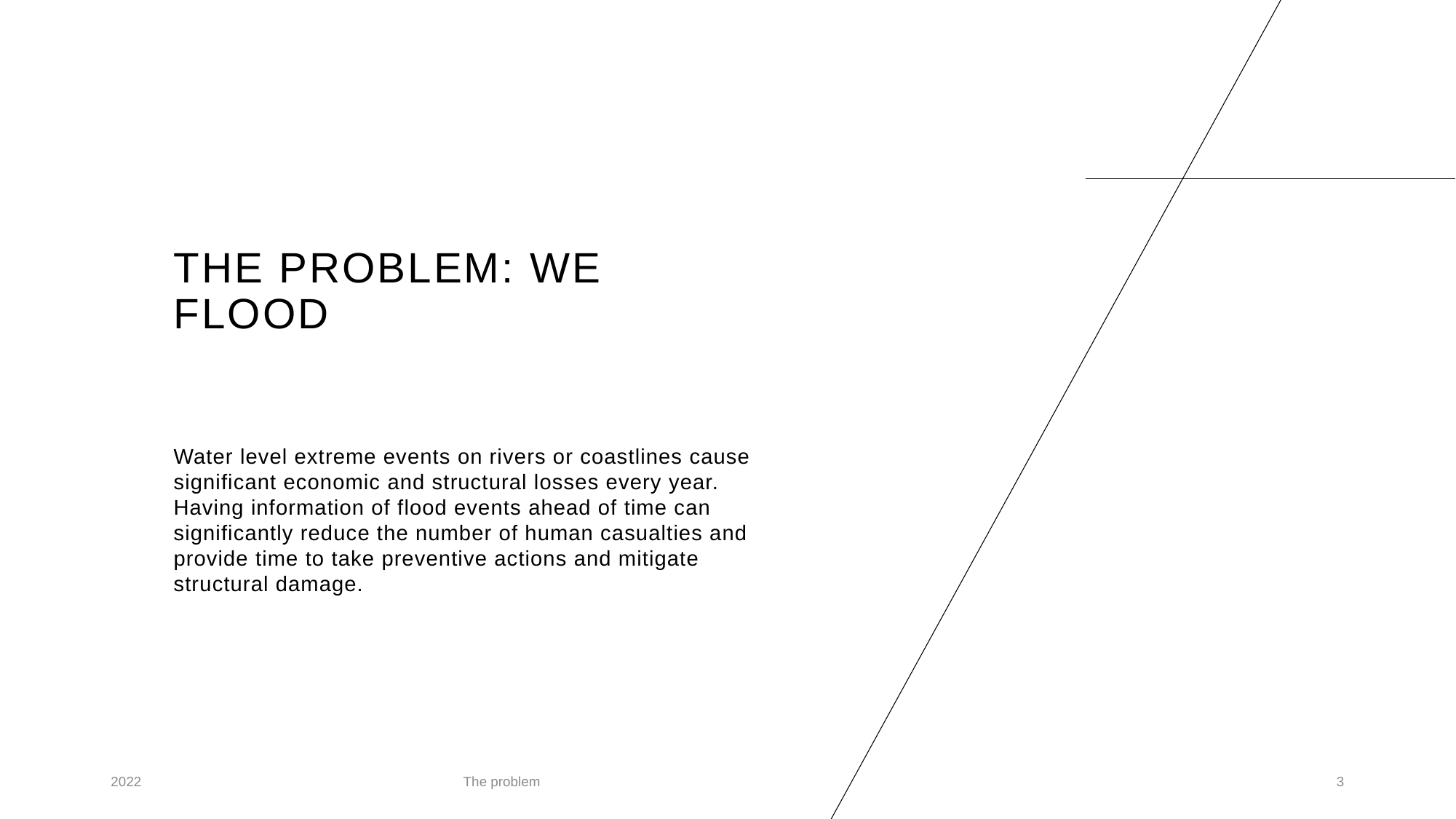

# The problem: We flood
Water level extreme events on rivers or coastlines cause significant economic and structural losses every year. Having information of flood events ahead of time can significantly reduce the number of human casualties and provide time to take preventive actions and mitigate structural damage.
2022
The problem
3